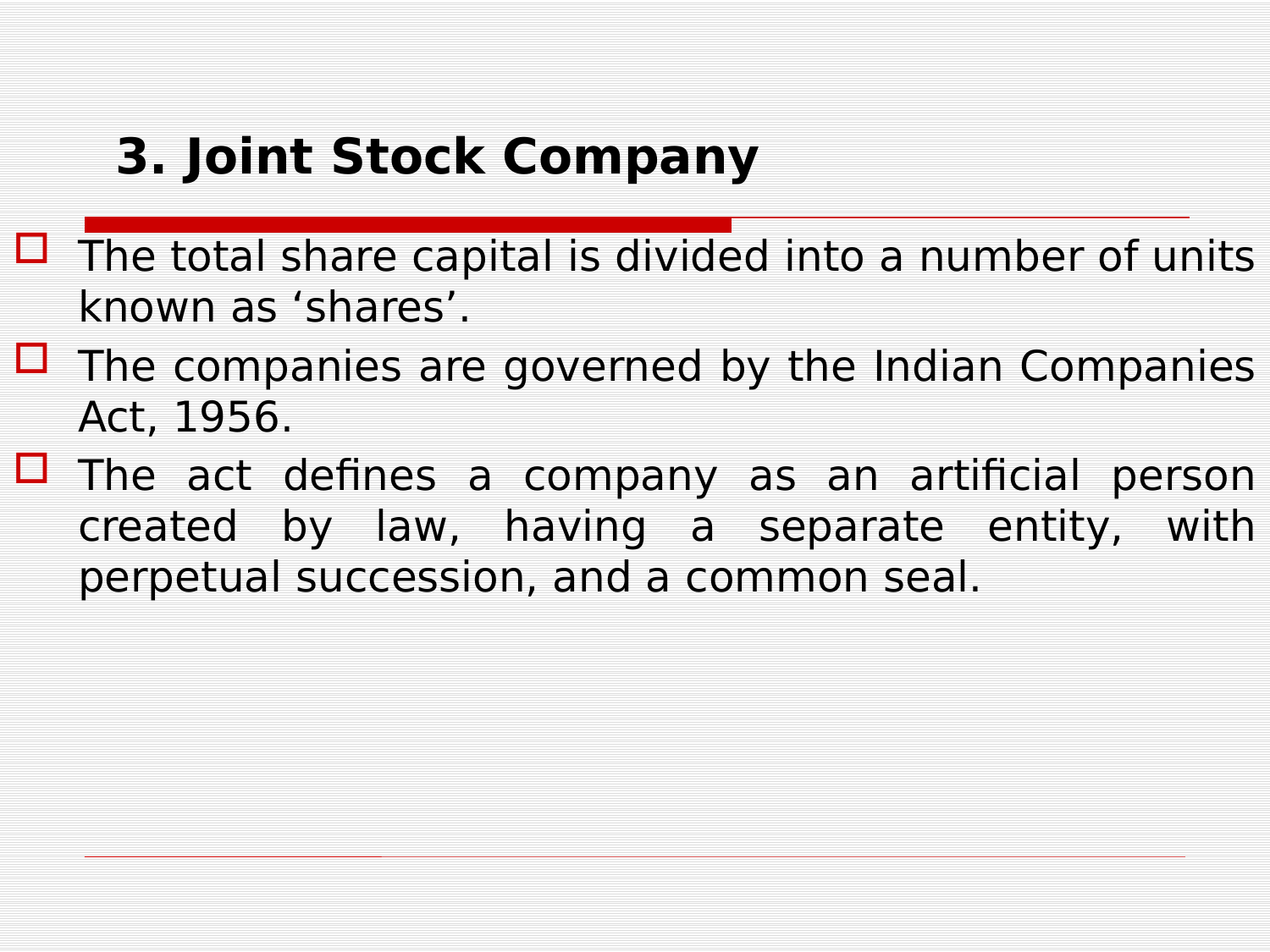

# 3. Joint Stock Company
The total share capital is divided into a number of units known as ‘shares’.
The companies are governed by the Indian Companies Act, 1956.
The act defines a company as an artificial person created by law, having a separate entity, with perpetual succession, and a common seal.